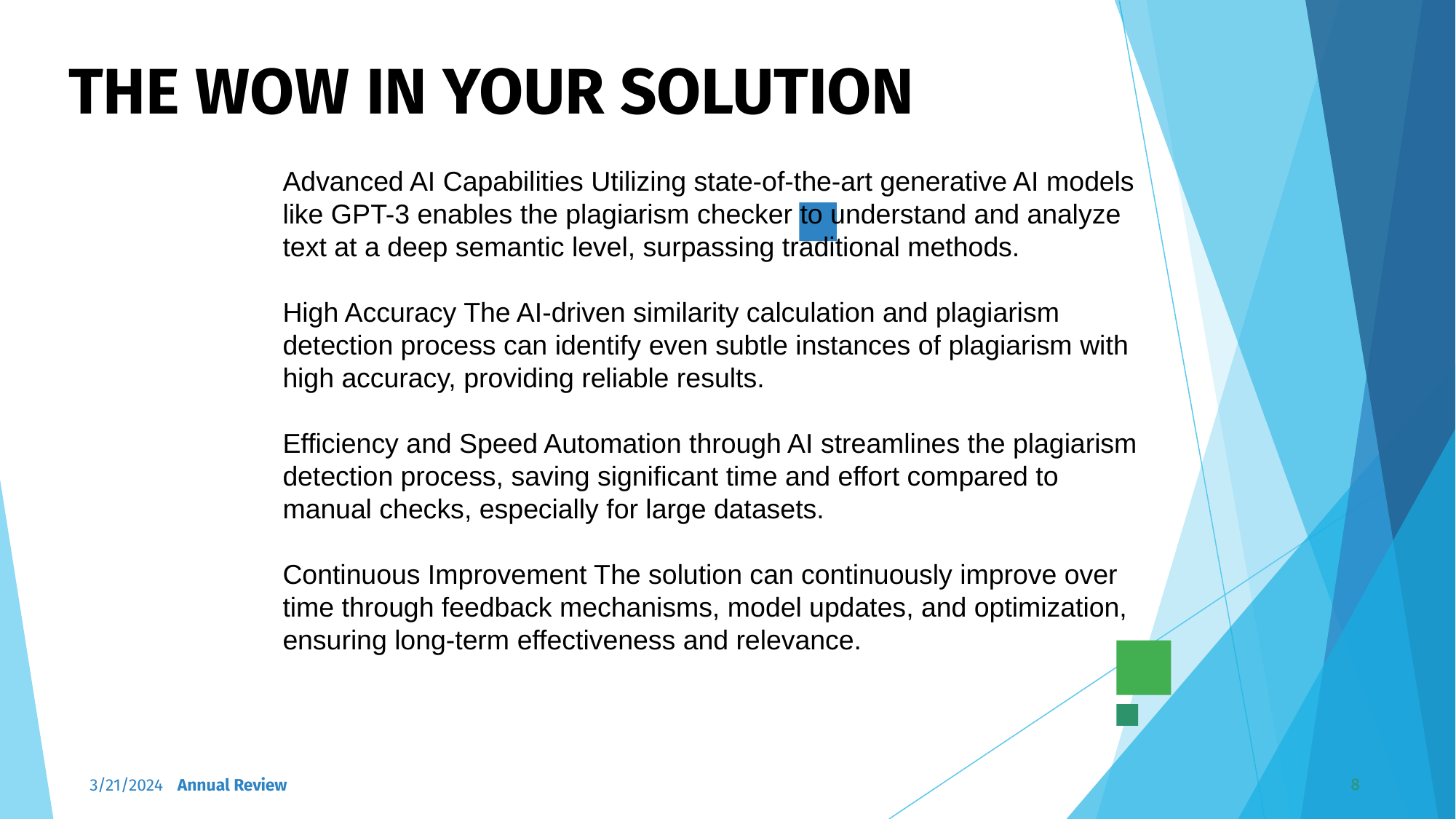

# THE WOW IN YOUR SOLUTION
Advanced AI Capabilities Utilizing state-of-the-art generative AI models like GPT-3 enables the plagiarism checker to understand and analyze text at a deep semantic level, surpassing traditional methods.

High Accuracy The AI-driven similarity calculation and plagiarism detection process can identify even subtle instances of plagiarism with high accuracy, providing reliable results.

Efficiency and Speed Automation through AI streamlines the plagiarism detection process, saving significant time and effort compared to manual checks, especially for large datasets.

Continuous Improvement The solution can continuously improve over time through feedback mechanisms, model updates, and optimization, ensuring long-term effectiveness and relevance.

8
3/21/2024  Annual Review